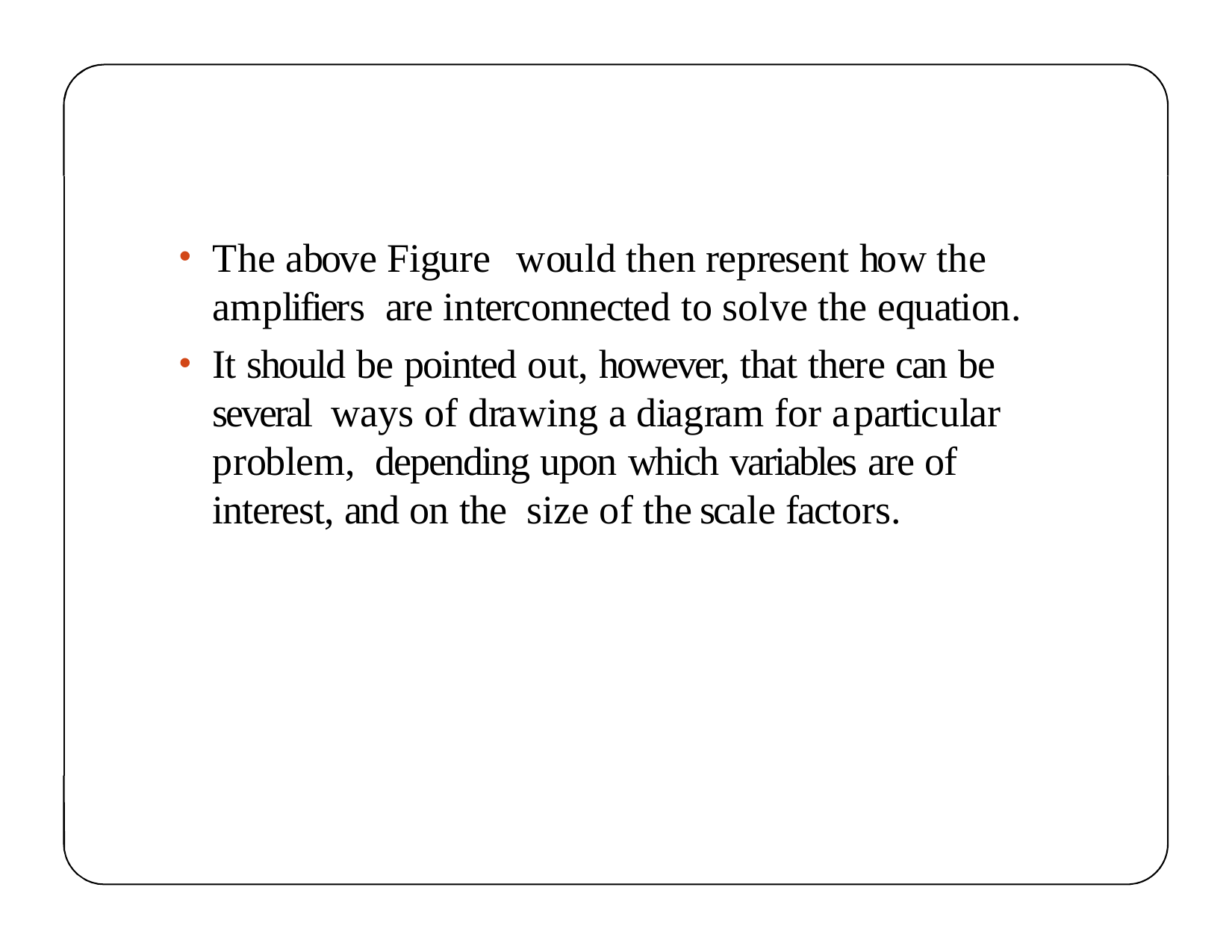

The above Figure	would then represent how the amplifiers  are interconnected to solve the equation.
It should be pointed out, however, that there can be several  ways of drawing a diagram for aparticular problem,  depending upon which variables are of interest, and on the  size of the scale factors.